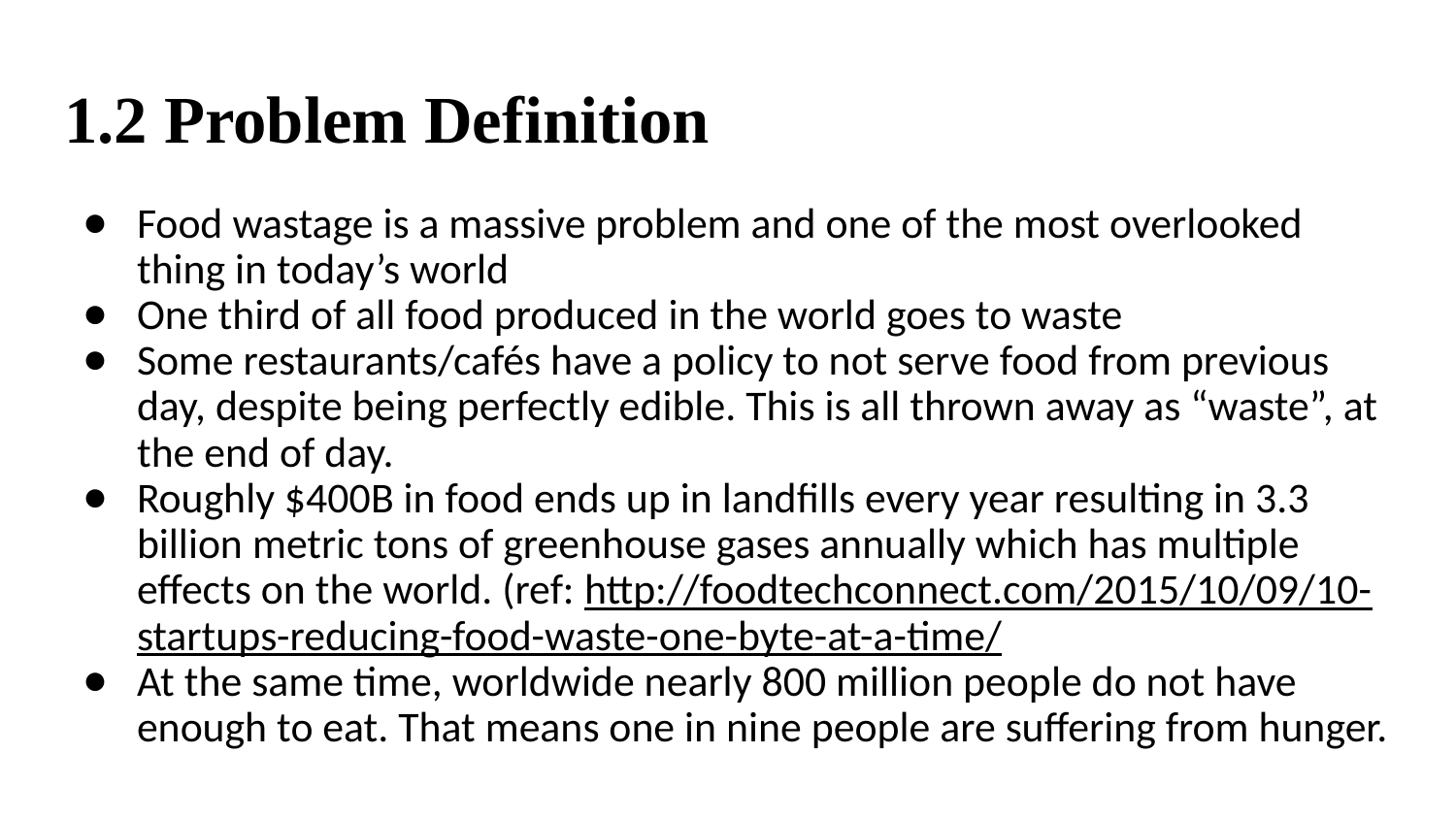

# 1.2 Problem Definition
Food wastage is a massive problem and one of the most overlooked thing in today’s world
One third of all food produced in the world goes to waste
Some restaurants/cafés have a policy to not serve food from previous day, despite being perfectly edible. This is all thrown away as “waste”, at the end of day.
Roughly $400B in food ends up in landfills every year resulting in 3.3 billion metric tons of greenhouse gases annually which has multiple effects on the world. (ref: http://foodtechconnect.com/2015/10/09/10-startups-reducing-food-waste-one-byte-at-a-time/
At the same time, worldwide nearly 800 million people do not have enough to eat. That means one in nine people are suffering from hunger.